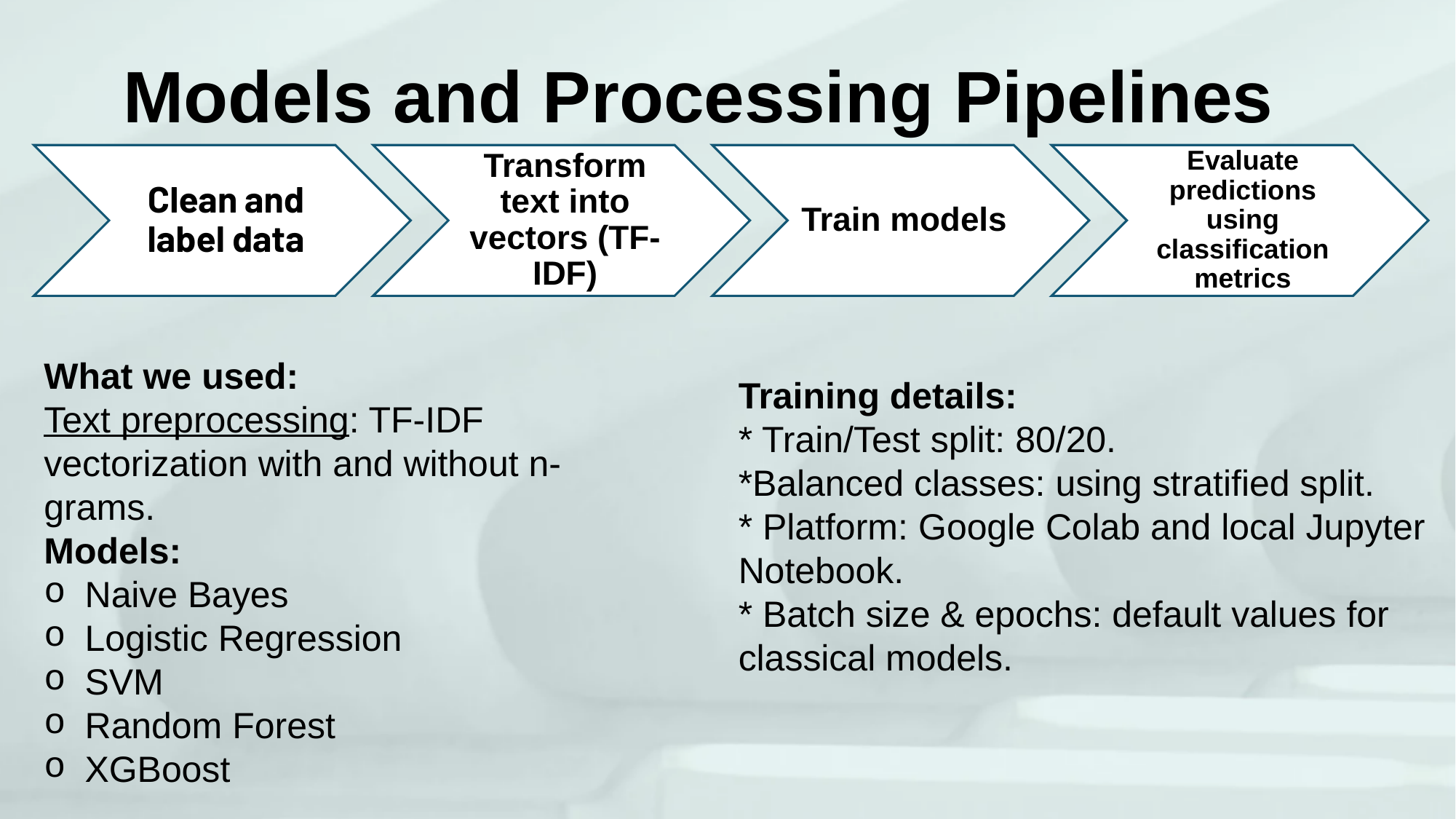

Models and Processing Pipelines
Clean and label data
Transform text into vectors (TF-IDF)
Train models
Evaluate predictions using classification metrics
What we used:
Text preprocessing: TF-IDF vectorization with and without n-grams.
Models:
Naive Bayes
Logistic Regression
SVM
Random Forest
XGBoost
Training details:
* Train/Test split: 80/20.
*Balanced classes: using stratified split.
* Platform: Google Colab and local Jupyter Notebook.
* Batch size & epochs: default values for classical models.